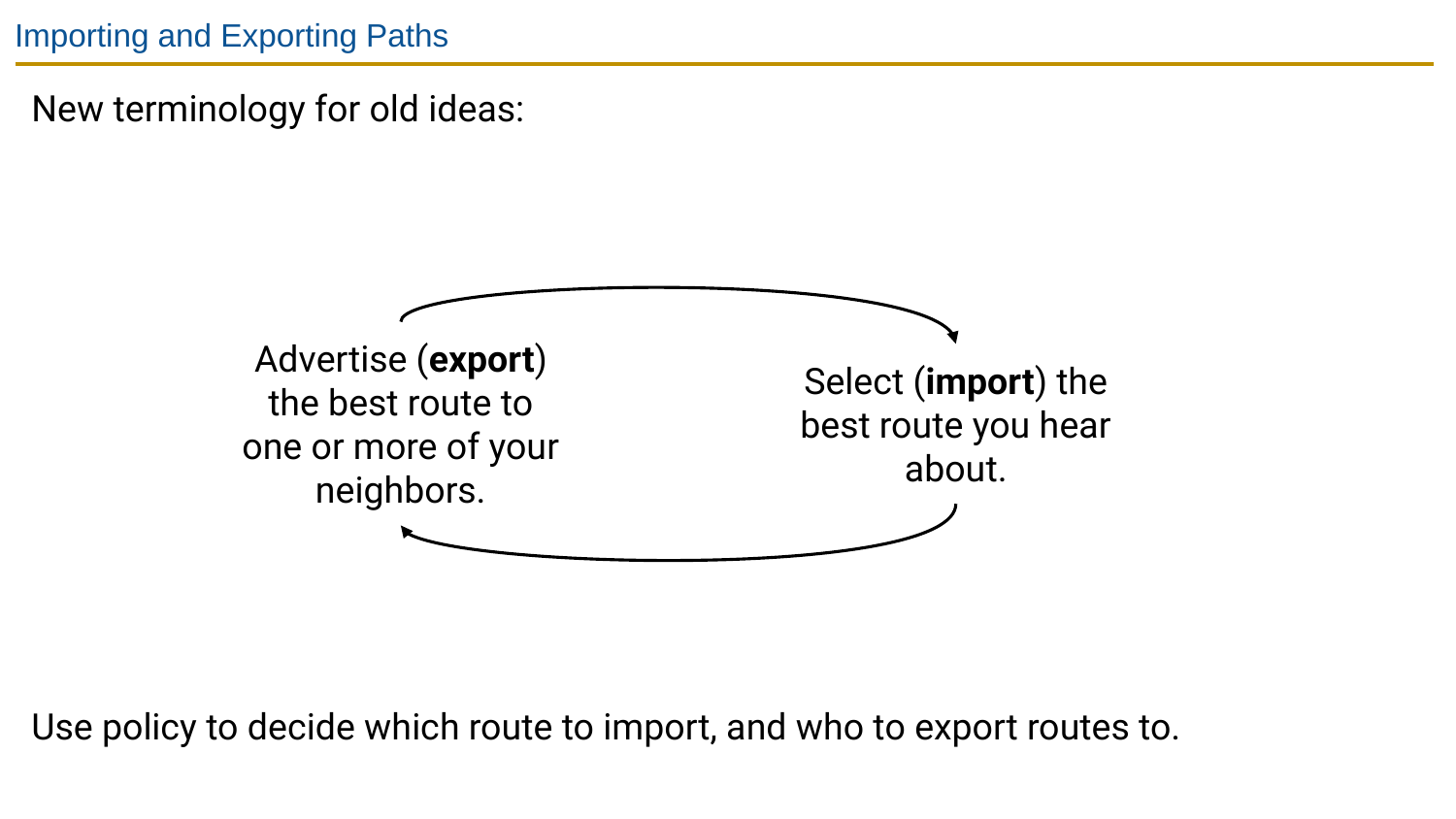

# Importing and Exporting Paths
New terminology for old ideas:
Advertise (export) the best route to one or more of your neighbors.
Select (import) the best route you hear about.
Use policy to decide which route to import, and who to export routes to.